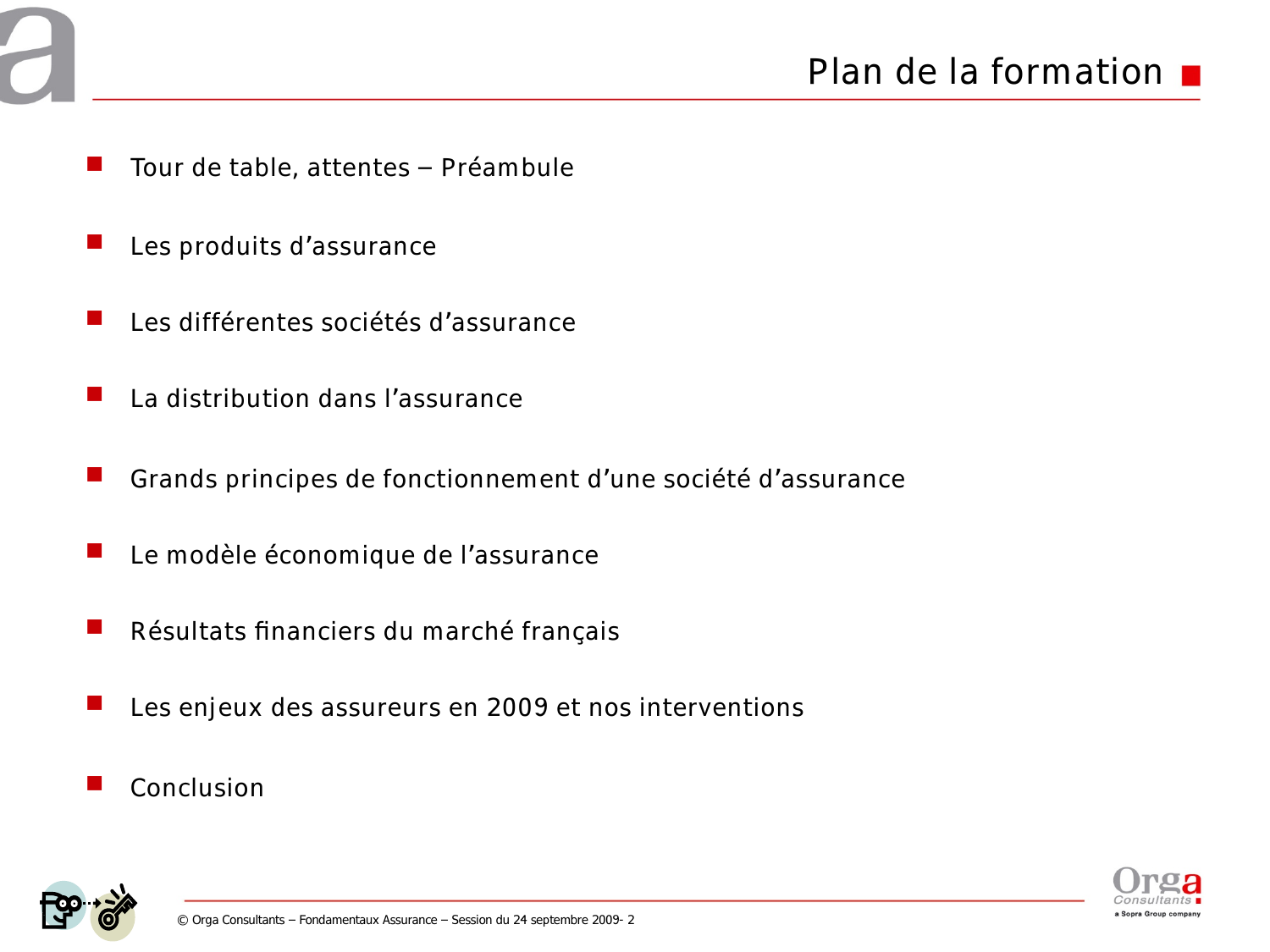

# Plan de la formation
Tour de table, attentes – Préambule

Les produits d’assurance

Les différentes sociétés d’assurance

La distribution dans l’assurance

Grands principes de fonctionnement d’une société d’assurance

Le modèle économique de l’assurance

Résultats financiers du marché français

Les enjeux des assureurs en 2009 et nos interventions

Conclusion